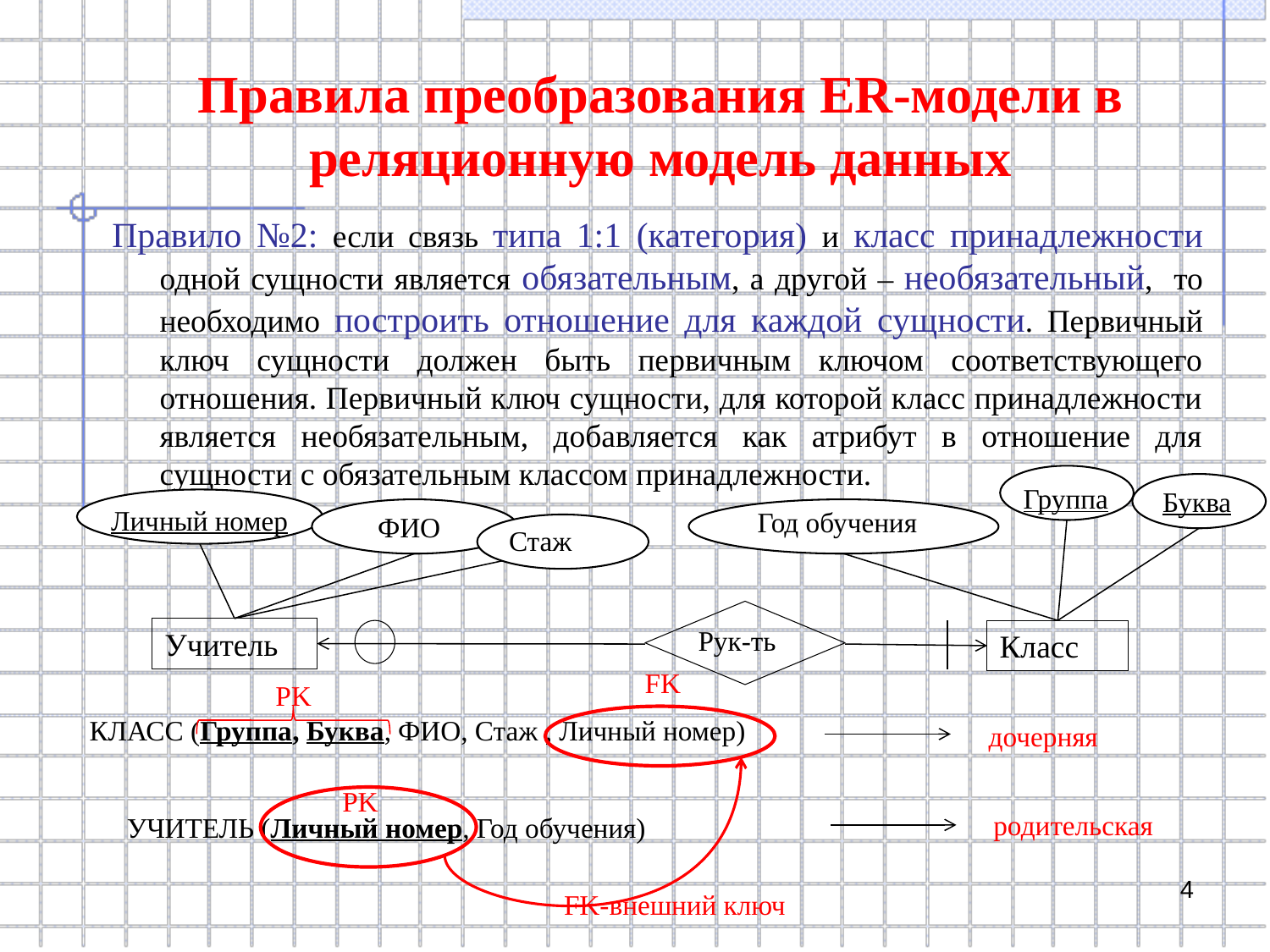

# Правила преобразования ER-модели в реляционную модель данных
 Правило №2: если связь типа 1:1 (категория) и класс принадлежности одной сущности является обязательным, а другой – необязательный,  то необходимо построить отношение для каждой сущности. Первичный ключ сущности должен быть первичным ключом соответствующего отношения. Первичный ключ сущности, для которой класс принадлежности является необязательным, добавляется как атрибут в отношение для сущности с обязательным классом принадлежности.

Группа
Буква

Личный номер
Год обучения

ФИО

Стаж

Рук-ть
Учитель

Класс

FK
PK

КЛАСС (Группа, Буква, ФИО, Стаж , Личный номер)
дочерняя
PK

родительская
УЧИТЕЛЬ (Личный номер, Год обучения)
4
FK-внешний ключ